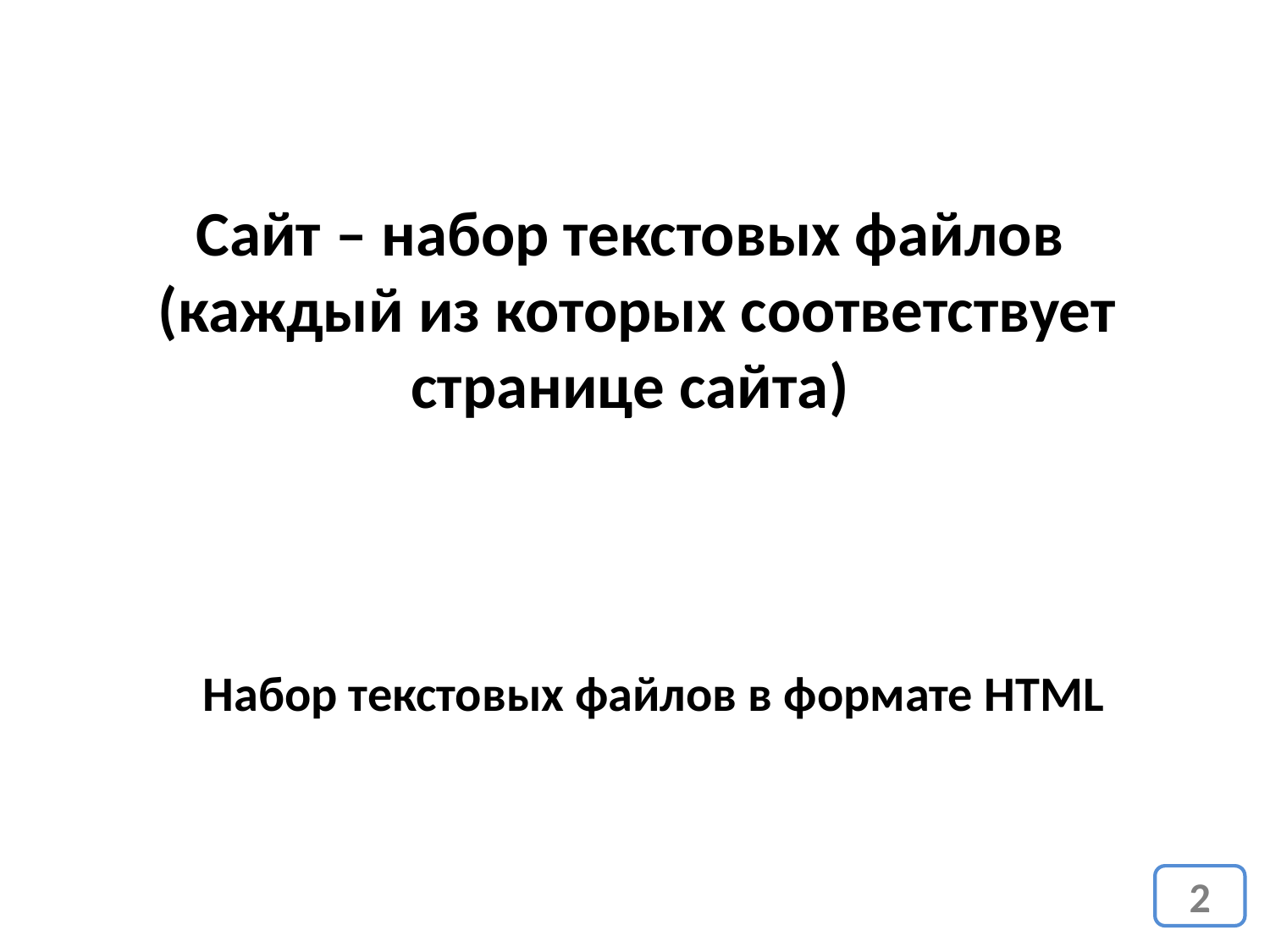

Сайт – набор текстовых файлов
 (каждый из которых соответствует странице сайта)
Набор текстовых файлов в формате HTML
2